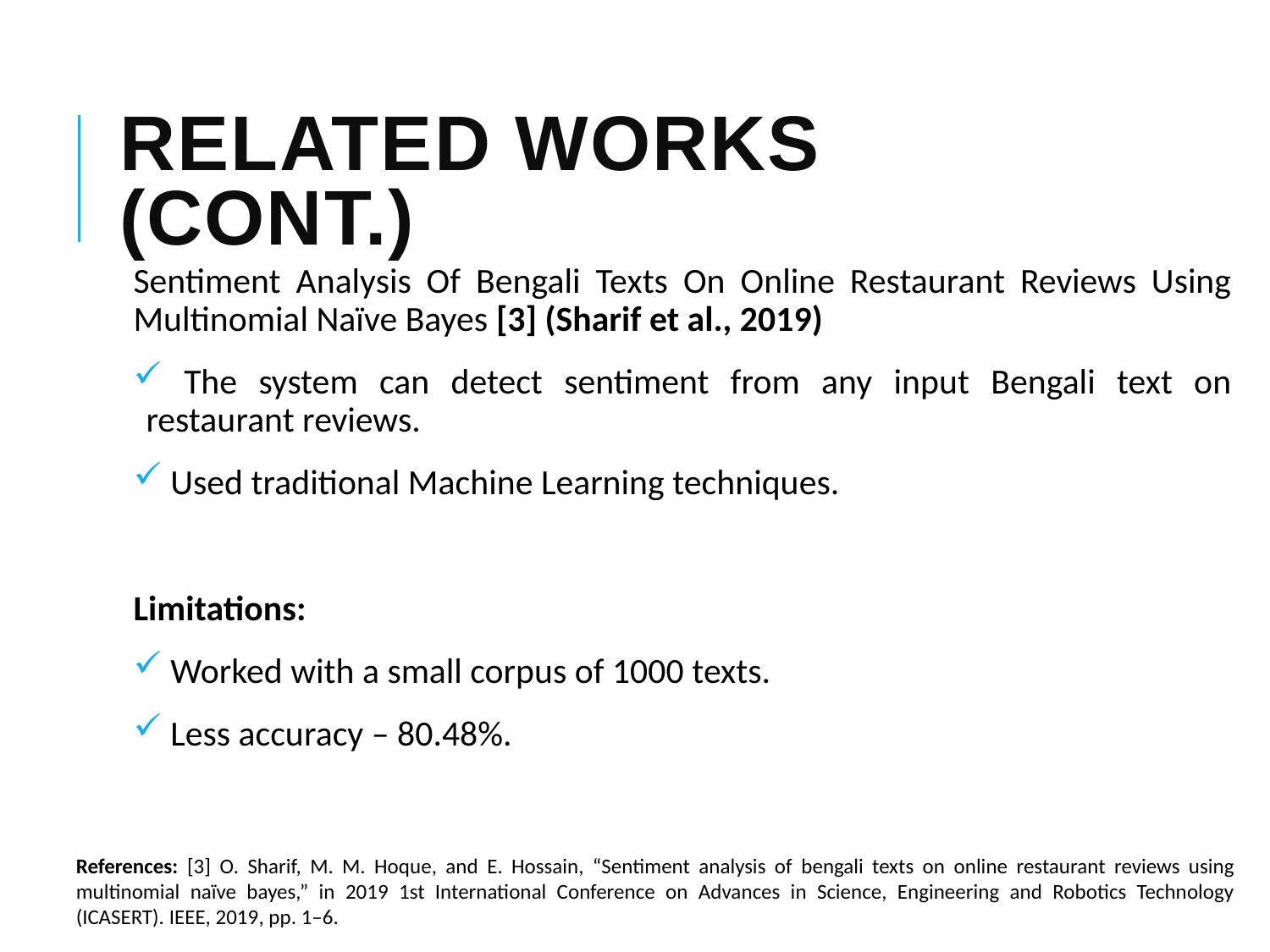

# related Works (Cont.)
Sentiment Analysis Of Bengali Texts On Online Restaurant Reviews Using Multinomial Naïve Bayes [3] (Sharif et al., 2019)
 The system can detect sentiment from any input Bengali text on restaurant reviews.
 Used traditional Machine Learning techniques.

Limitations:
 Worked with a small corpus of 1000 texts.
 Less accuracy – 80.48%.

References: [3] O. Sharif, M. M. Hoque, and E. Hossain, “Sentiment analysis of bengali texts on online restaurant reviews using multinomial naïve bayes,” in 2019 1st International Conference on Advances in Science, Engineering and Robotics Technology (ICASERT). IEEE, 2019, pp. 1–6.